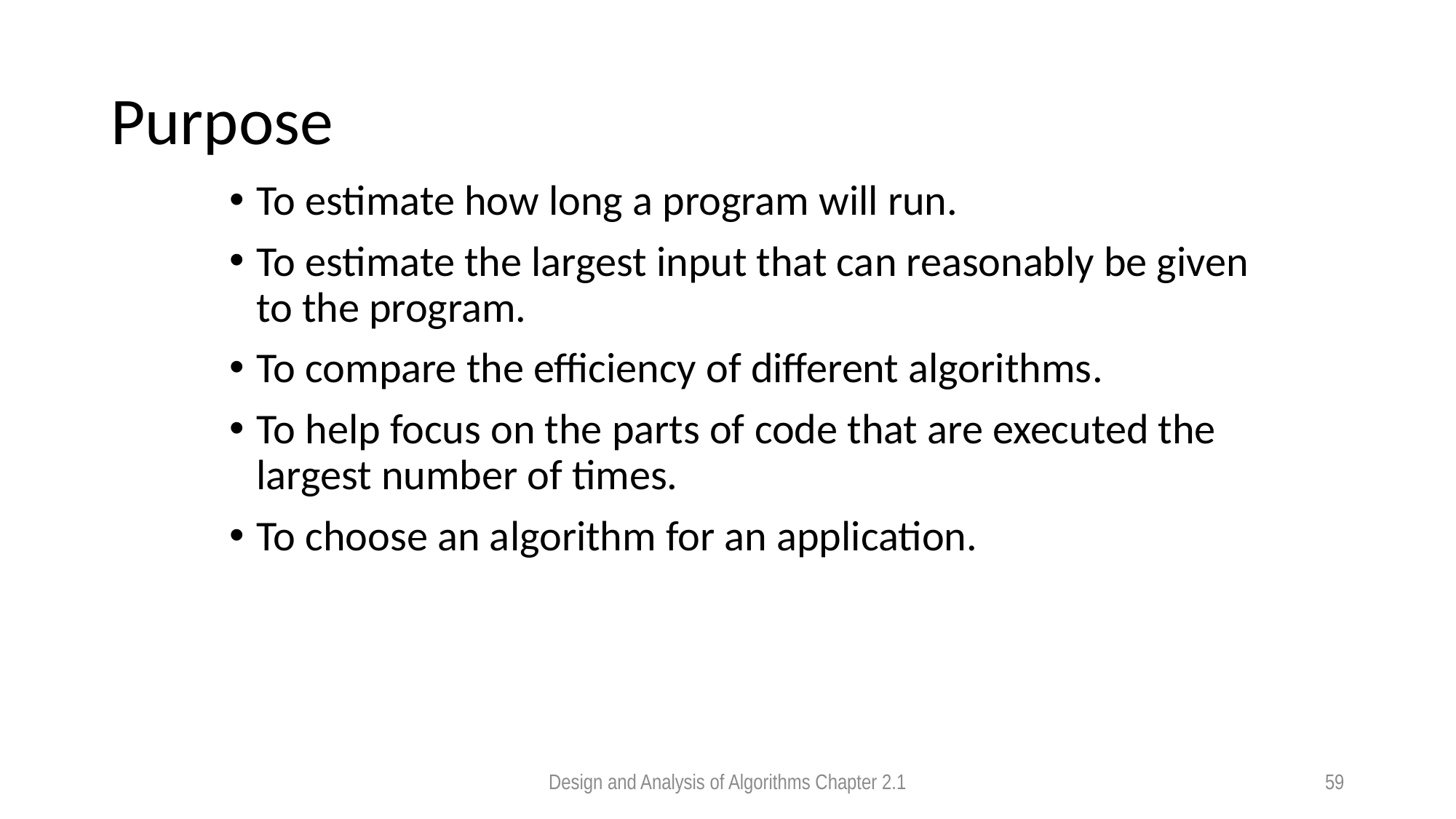

# Purpose
To estimate how long a program will run.
To estimate the largest input that can reasonably be given to the program.
To compare the efficiency of different algorithms.
To help focus on the parts of code that are executed the largest number of times.
To choose an algorithm for an application.
Design and Analysis of Algorithms Chapter 2.1
59